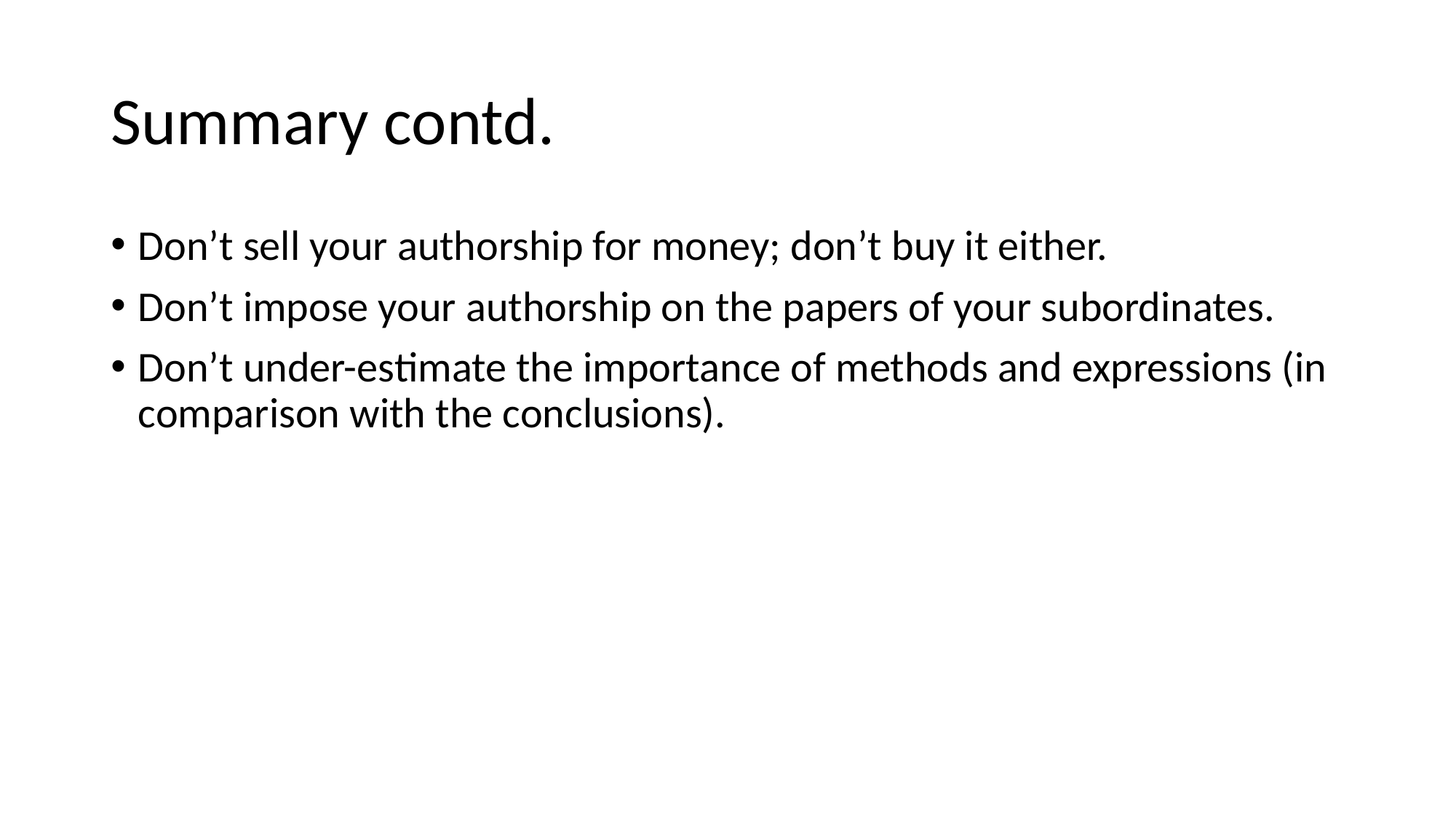

# Summary contd.
Don’t sell your authorship for money; don’t buy it either.
Don’t impose your authorship on the papers of your subordinates.
Don’t under-estimate the importance of methods and expressions (in comparison with the conclusions).